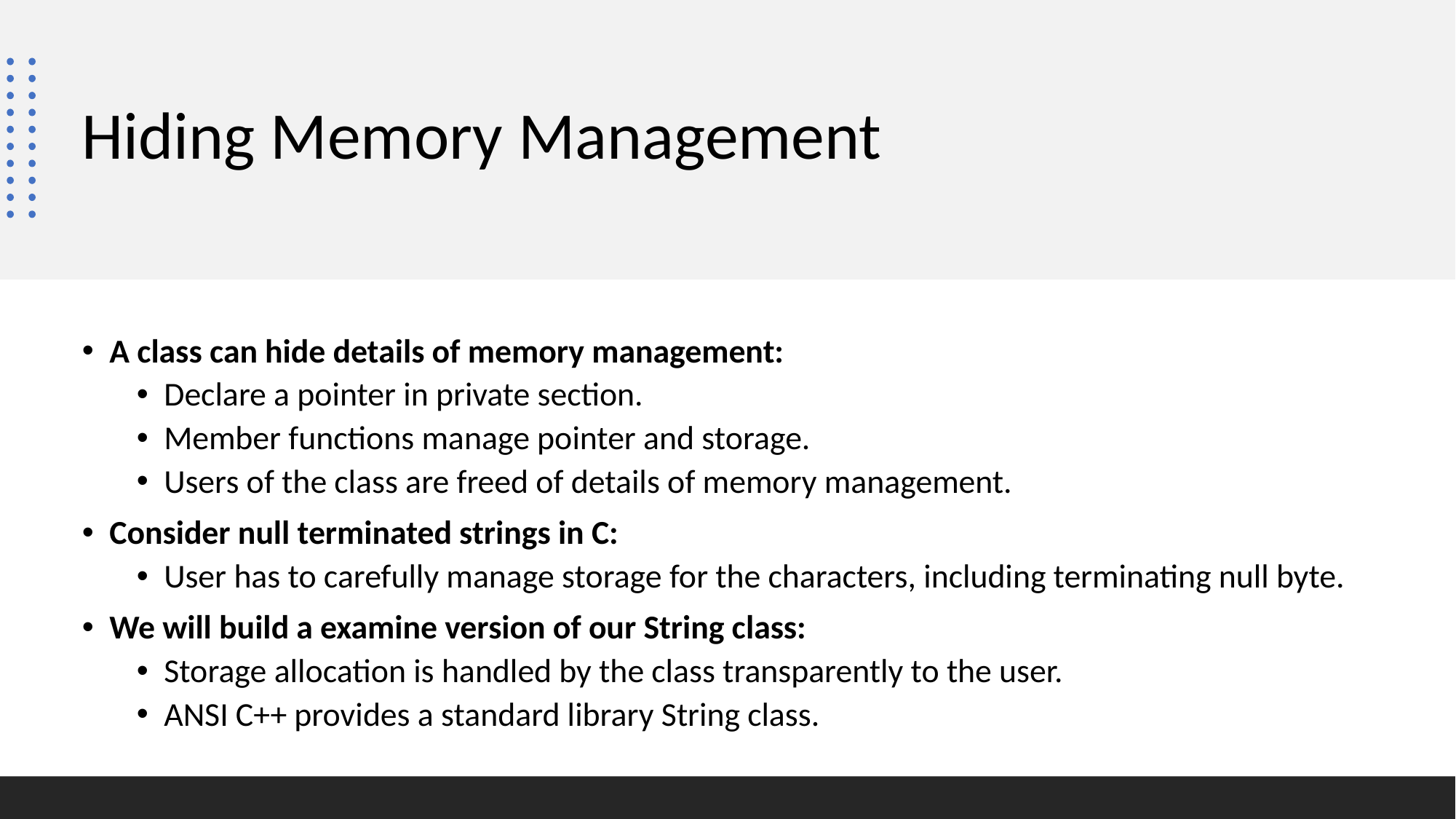

# Hiding Memory Management

A class can hide details of memory management:
Declare a pointer in private section.
Member functions manage pointer and storage.
Users of the class are freed of details of memory management.
Consider null terminated strings in C:
User has to carefully manage storage for the characters, including terminating null byte.
We will build a examine version of our String class:
Storage allocation is handled by the class transparently to the user.
ANSI C++ provides a standard library String class.